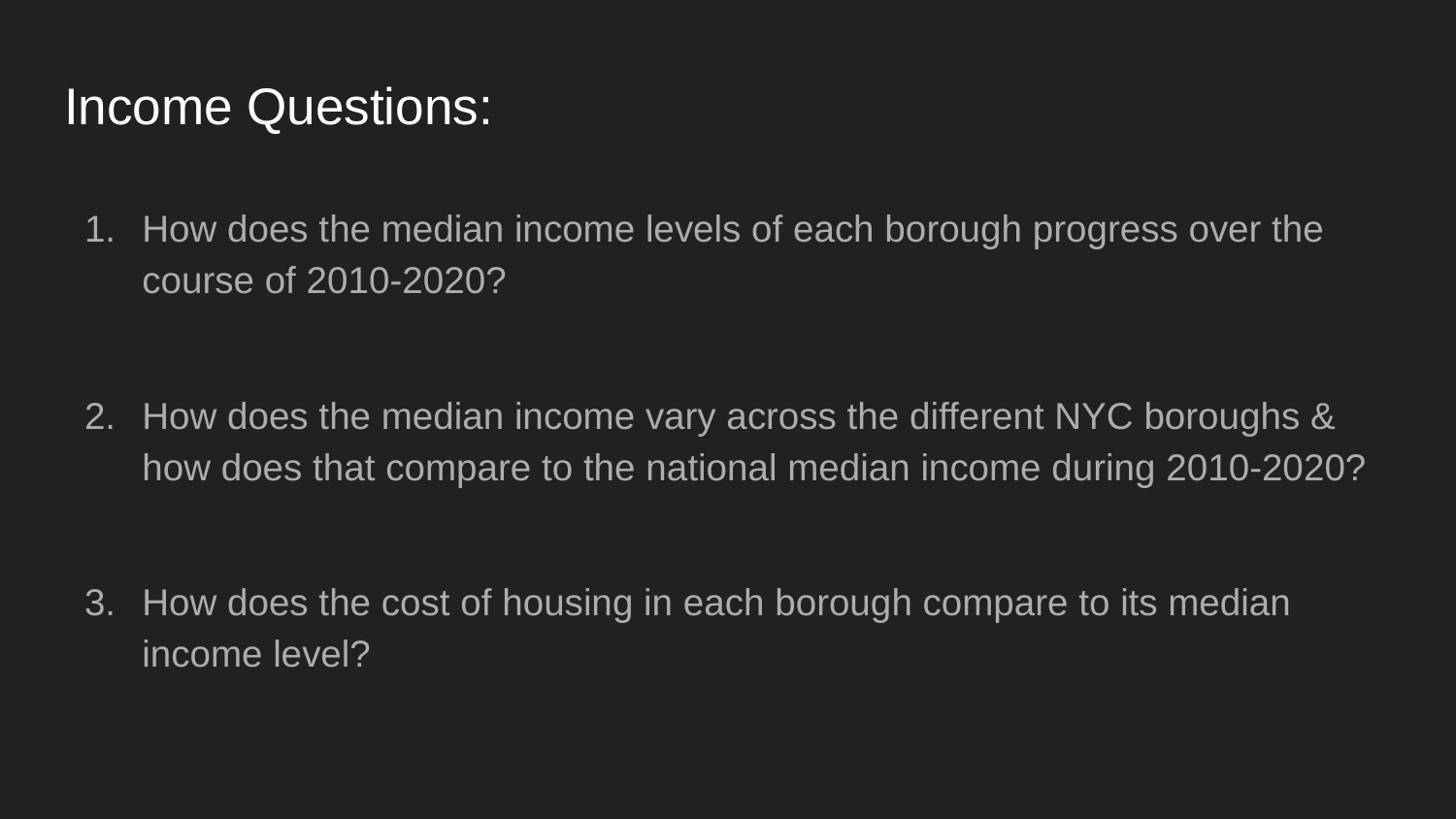

# Income Questions:
How does the median income levels of each borough progress over the course of 2010-2020?

How does the median income vary across the different NYC boroughs & how does that compare to the national median income during 2010-2020?

How does the cost of housing in each borough compare to its median income level?